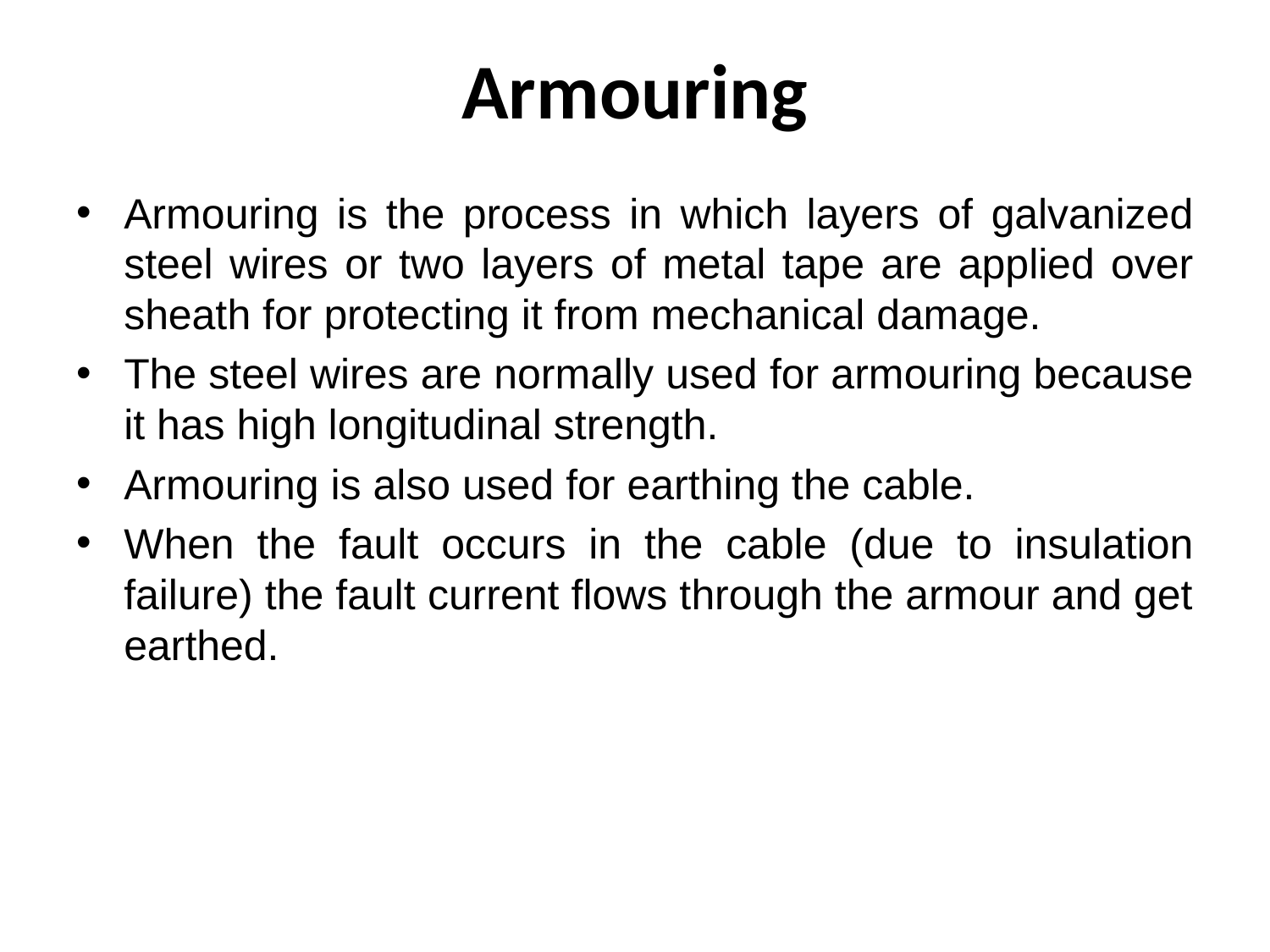

# Armouring
Armouring is the process in which layers of galvanized steel wires or two layers of metal tape are applied over sheath for protecting it from mechanical damage.
The steel wires are normally used for armouring because it has high longitudinal strength.
Armouring is also used for earthing the cable.
When the fault occurs in the cable (due to insulation failure) the fault current flows through the armour and get earthed.